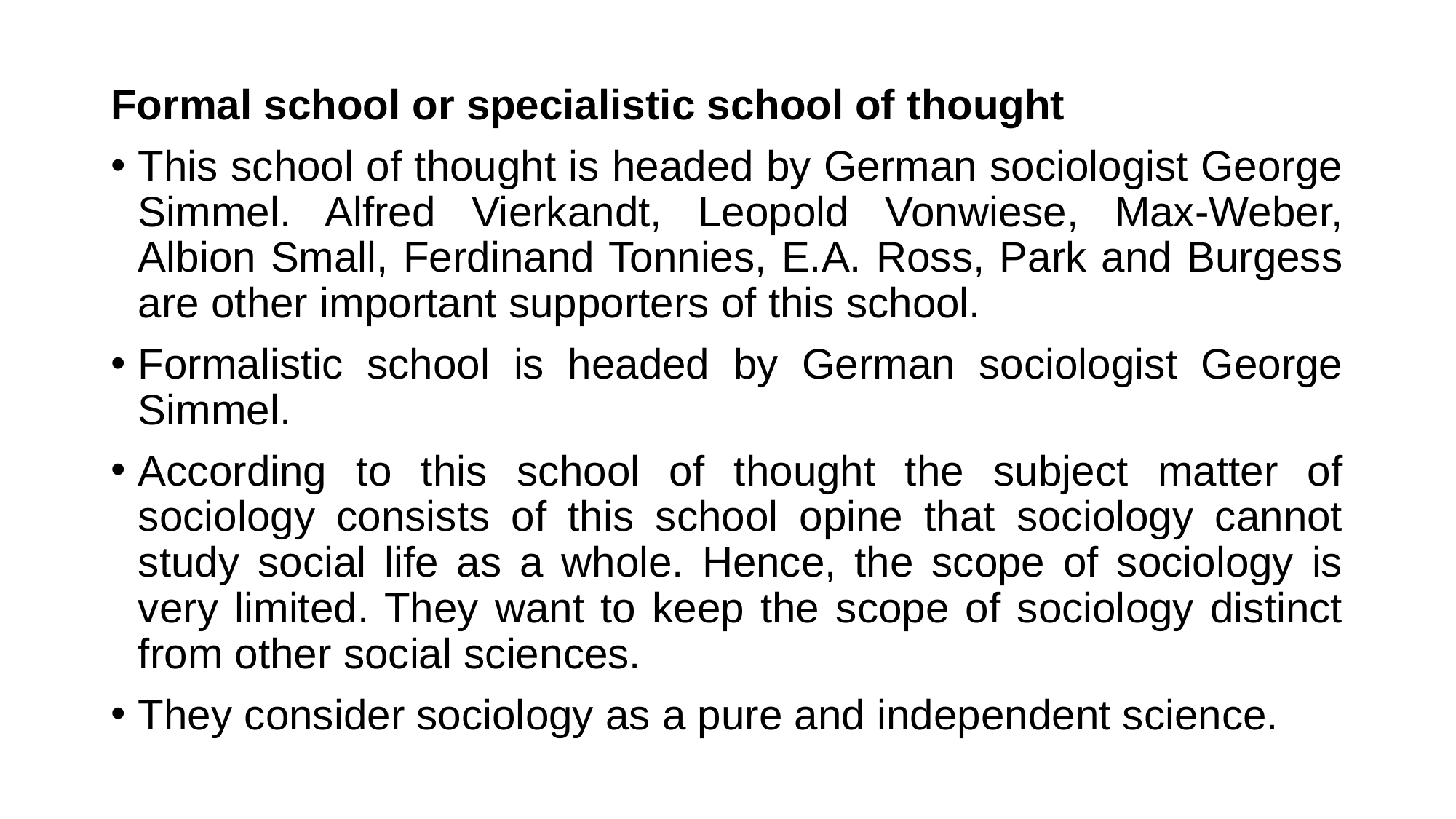

Formal school or specialistic school of thought
This school of thought is headed by German sociologist George Simmel. Alfred Vierkandt, Leopold Vonwiese, Max-Weber, Albion Small, Ferdinand Tonnies, E.A. Ross, Park and Burgess are other important supporters of this school.
Formalistic school is headed by German sociologist George Simmel.
According to this school of thought the subject matter of sociology consists of this school opine that sociology cannot study social life as a whole. Hence, the scope of sociology is very limited. They want to keep the scope of sociology distinct from other social sciences.
They consider sociology as a pure and independent science.